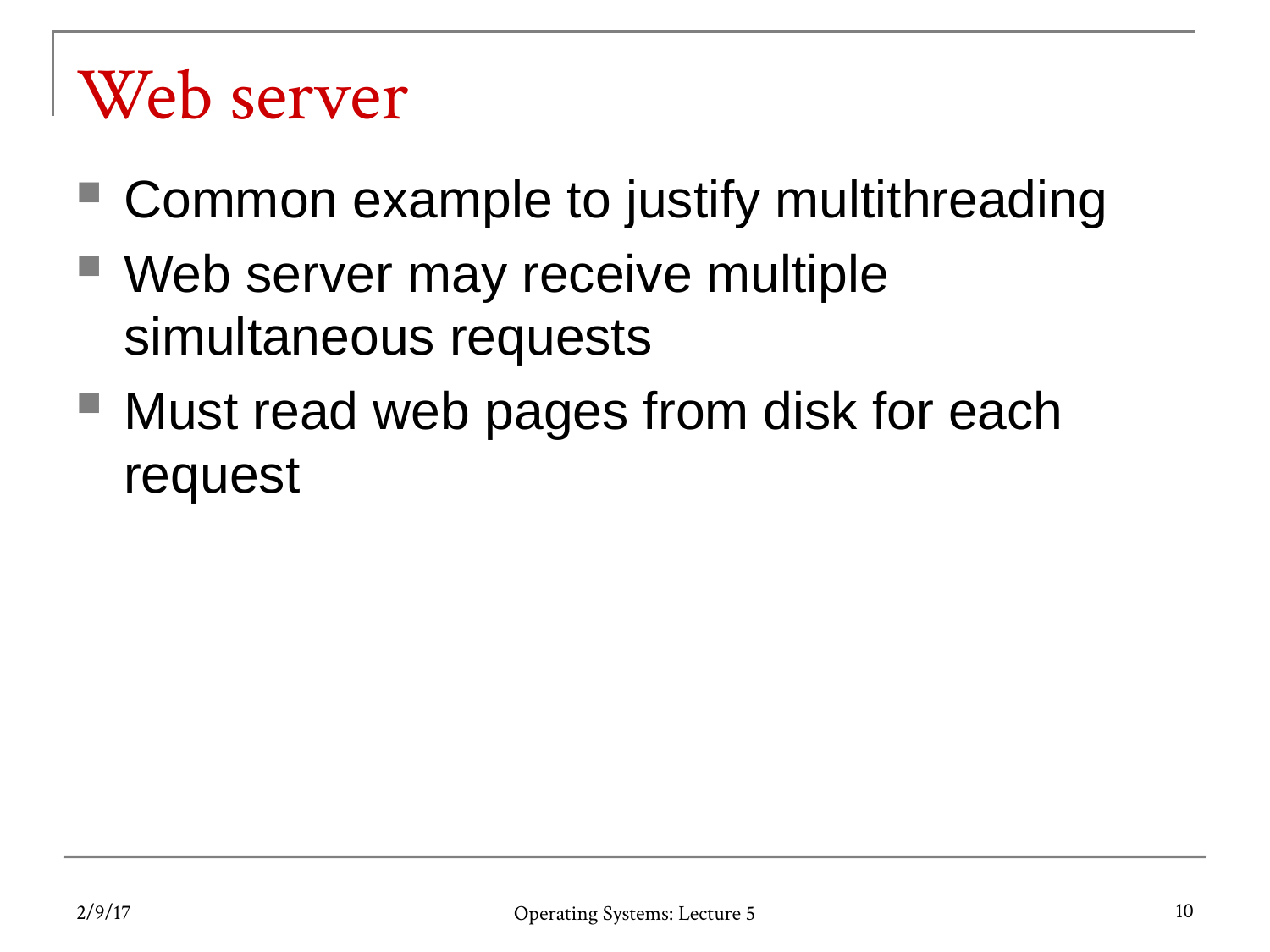

# Web server
Common example to justify multithreading
Web server may receive multiple simultaneous requests
Must read web pages from disk for each request
2/9/17
10
Operating Systems: Lecture 5